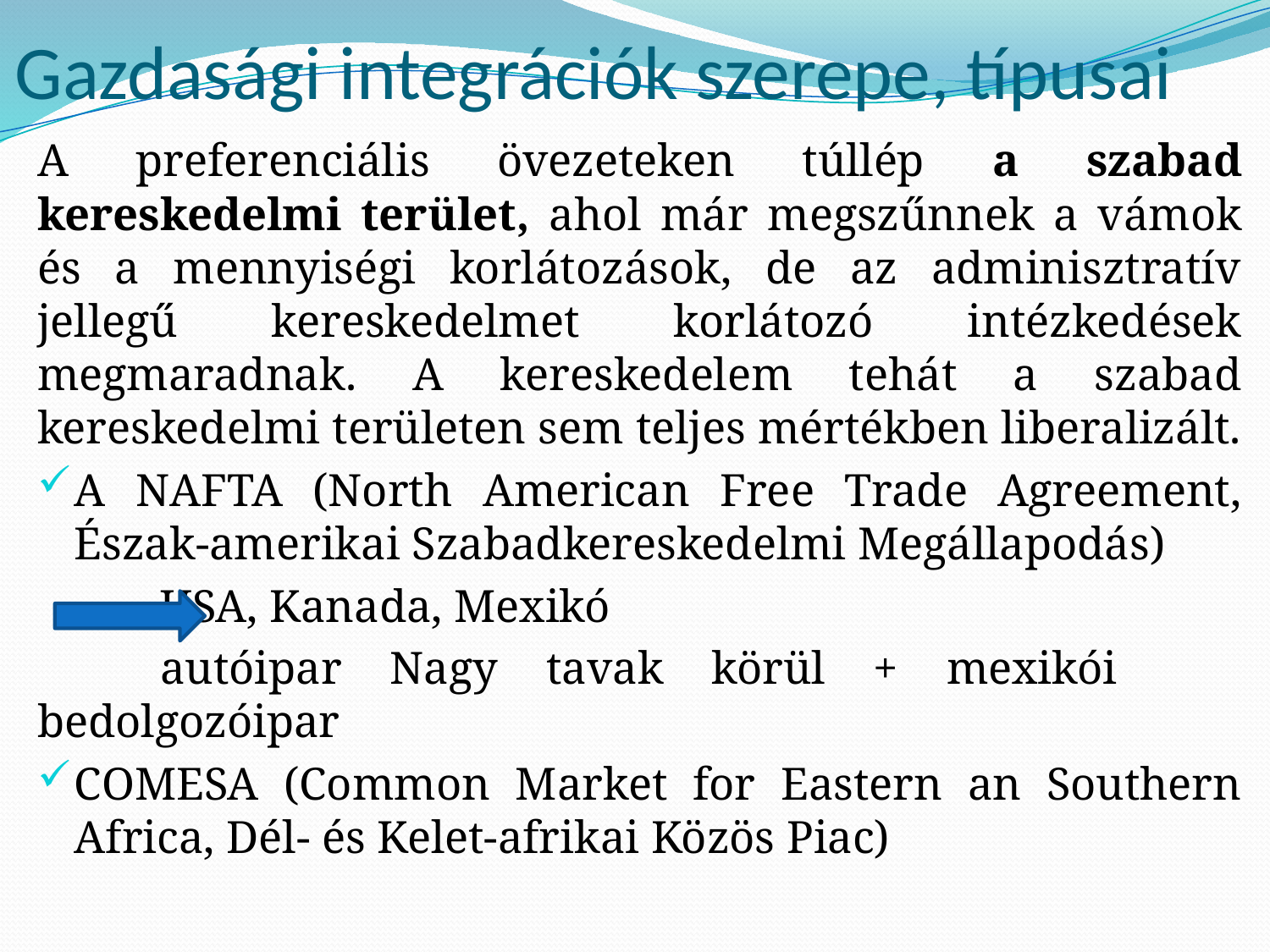

# Gazdasági integrációk szerepe, típusai
A preferenciális övezeteken túllép a szabad kereskedelmi terület, ahol már megszűnnek a vámok és a mennyiségi korlátozások, de az adminisztratív jellegű kereskedelmet korlátozó intézkedések megmaradnak. A kereskedelem tehát a szabad kereskedelmi területen sem teljes mértékben liberalizált.
A NAFTA (North American Free Trade Agreement, Észak-amerikai Szabadkereskedelmi Megállapodás)
		USA, Kanada, Mexikó
		autóipar Nagy tavak körül + mexikói 				bedolgozóipar
COMESA (Common Market for Eastern an Southern Africa, Dél- és Kelet-afrikai Közös Piac)